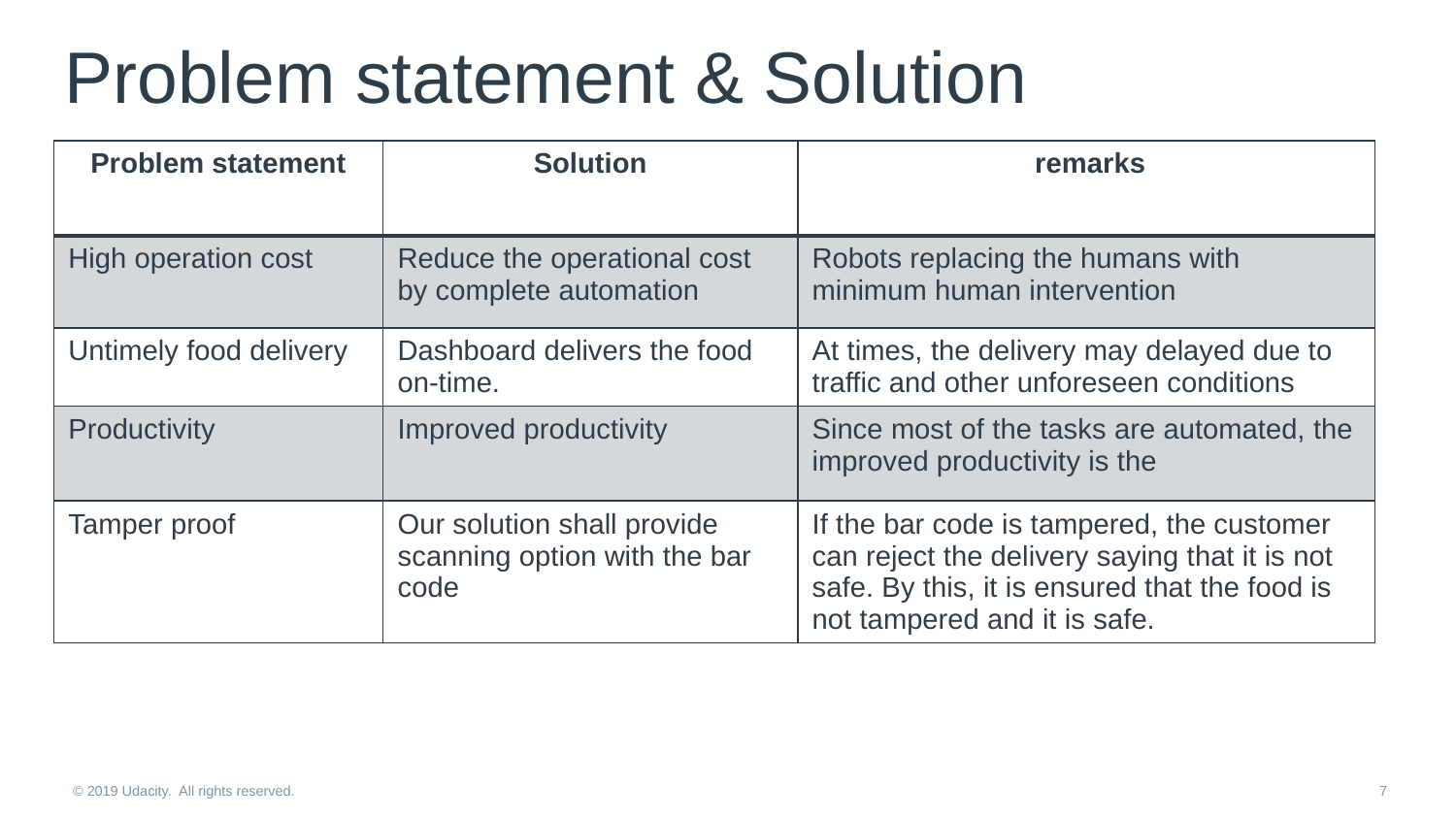

# Problem statement & Solution
| Problem statement | Solution | remarks |
| --- | --- | --- |
| High operation cost | Reduce the operational cost by complete automation | Robots replacing the humans with minimum human intervention |
| Untimely food delivery | Dashboard delivers the food on-time. | At times, the delivery may delayed due to traffic and other unforeseen conditions |
| Productivity | Improved productivity | Since most of the tasks are automated, the improved productivity is the |
| Tamper proof | Our solution shall provide scanning option with the bar code | If the bar code is tampered, the customer can reject the delivery saying that it is not safe. By this, it is ensured that the food is not tampered and it is safe. |
© 2019 Udacity.  All rights reserved.
7